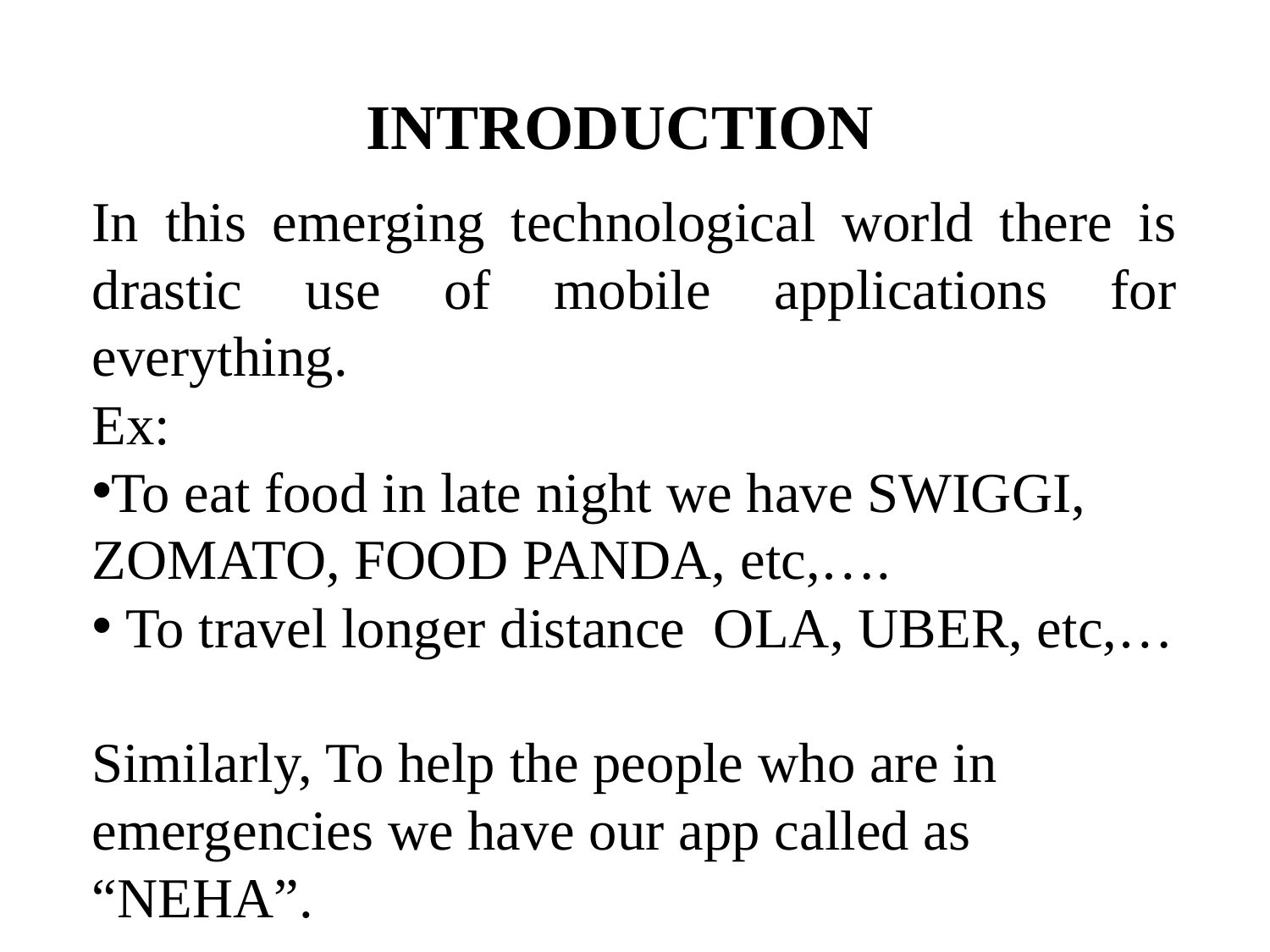

INTRODUCTION
In this emerging technological world there is drastic use of mobile applications for everything.
Ex:
To eat food in late night we have SWIGGI, ZOMATO, FOOD PANDA, etc,….
 To travel longer distance  OLA, UBER, etc,…

Similarly, To help the people who are in emergencies we have our app called as “NEHA”.